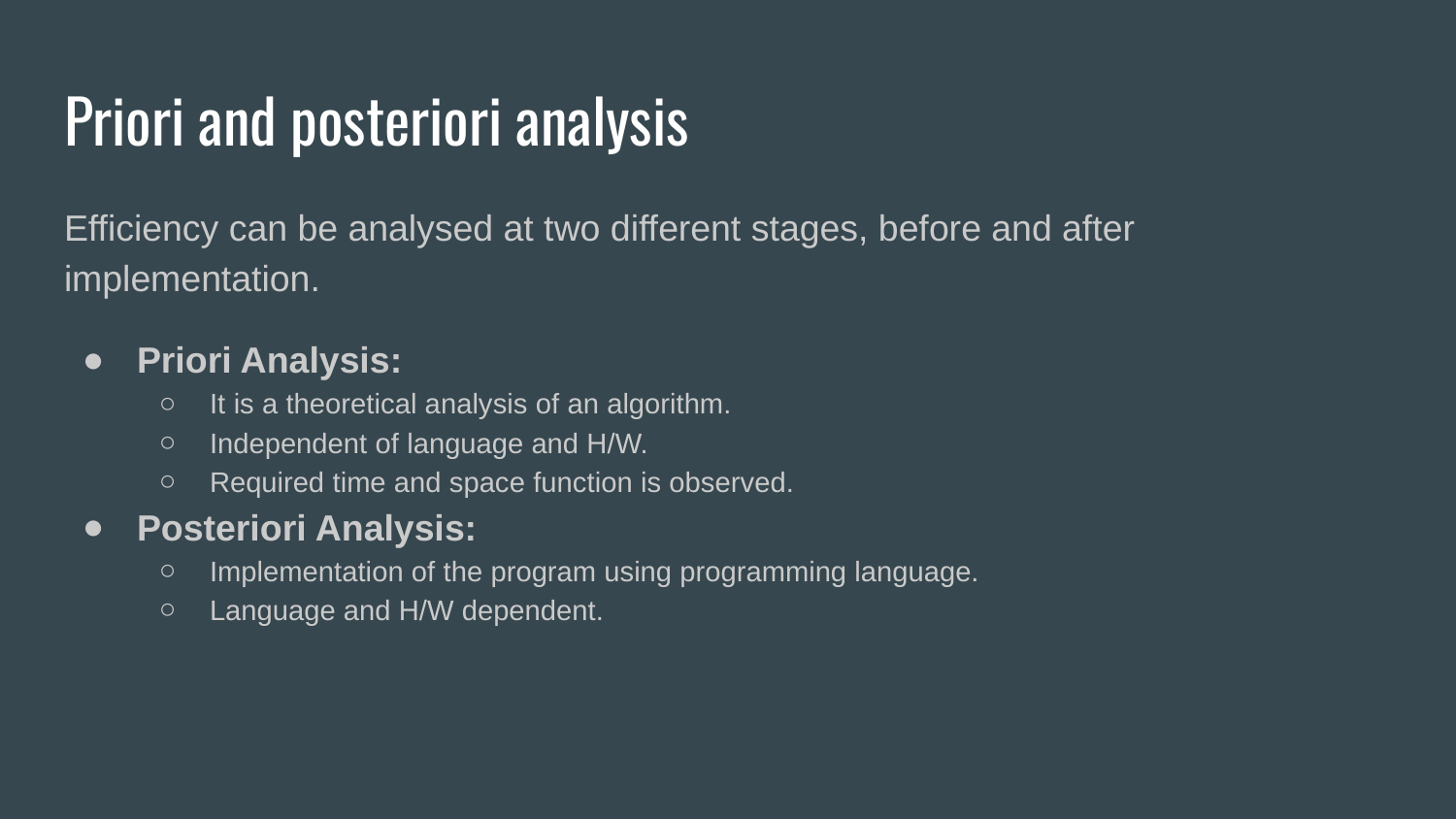

# Priori and posteriori analysis
Efficiency can be analysed at two different stages, before and after implementation.
Priori Analysis:
It is a theoretical analysis of an algorithm.
Independent of language and H/W.
Required time and space function is observed.
Posteriori Analysis:
Implementation of the program using programming language.
Language and H/W dependent.